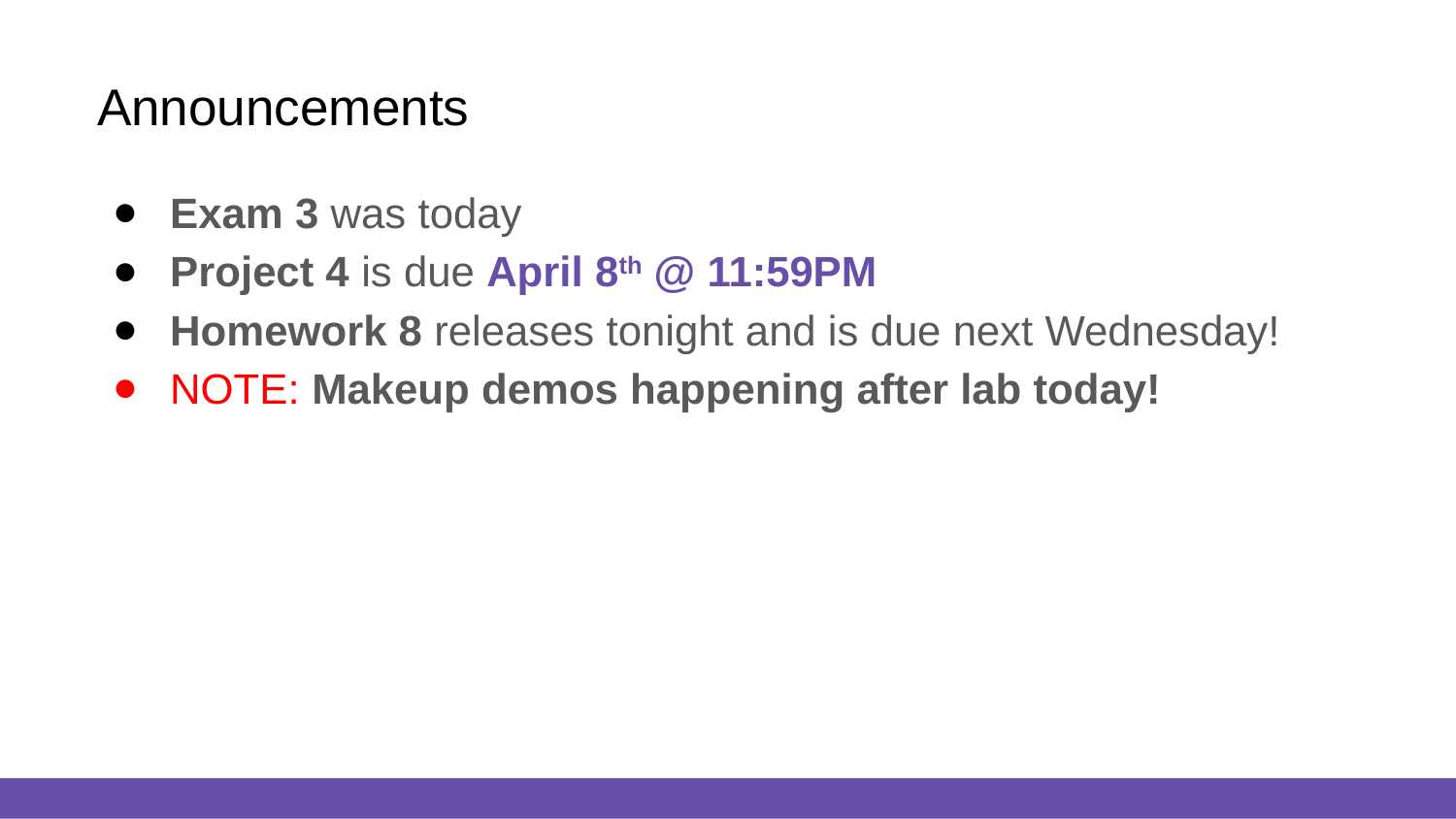

# Announcements
Exam 3 was today
Project 4 is due April 8th @ 11:59PM
Homework 8 releases tonight and is due next Wednesday!
NOTE: Makeup demos happening after lab today!